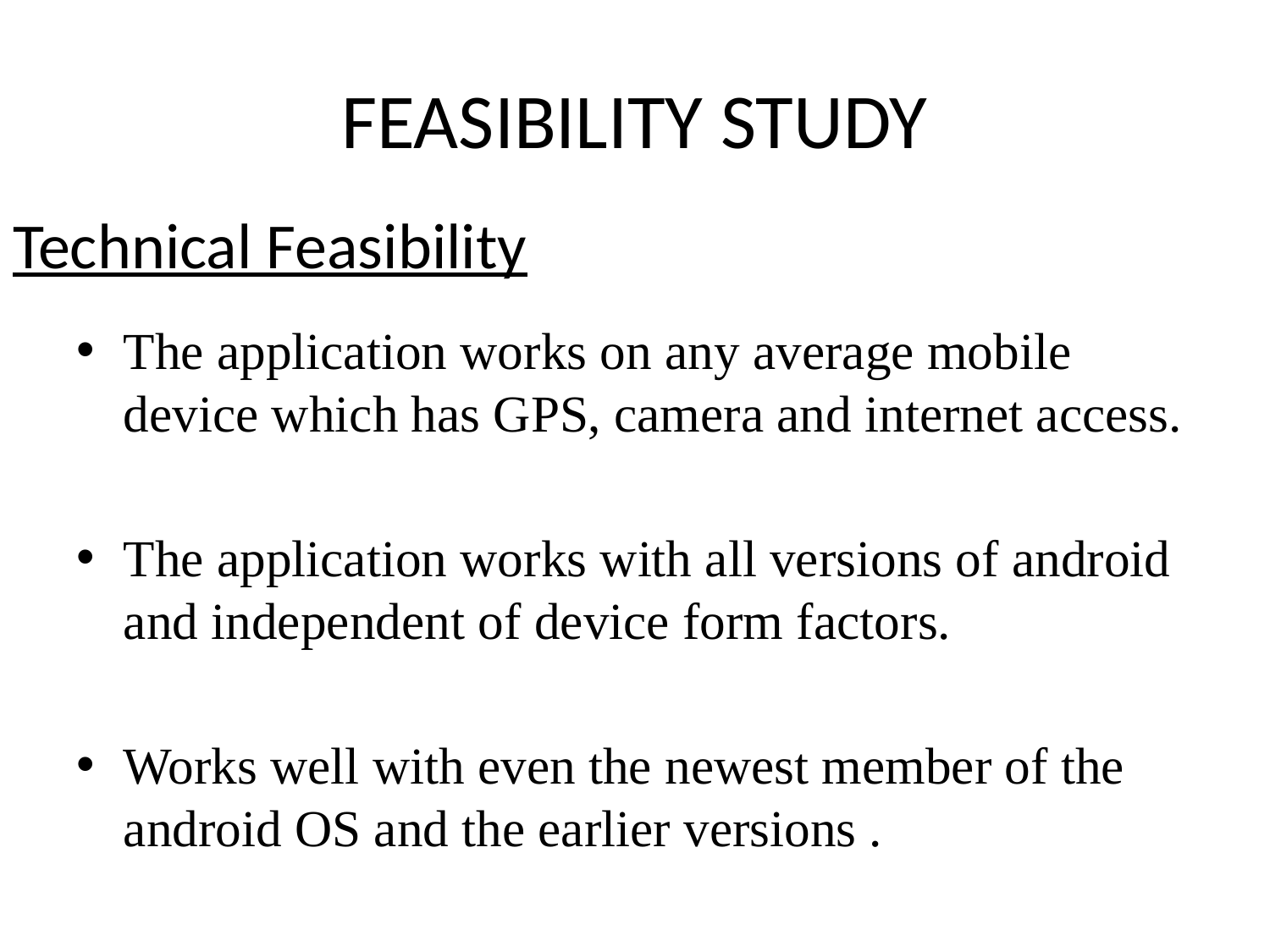

# FEASIBILITY STUDY
Technical Feasibility
The application works on any average mobile device which has GPS, camera and internet access.

The application works with all versions of android and independent of device form factors.

Works well with even the newest member of the android OS and the earlier versions .